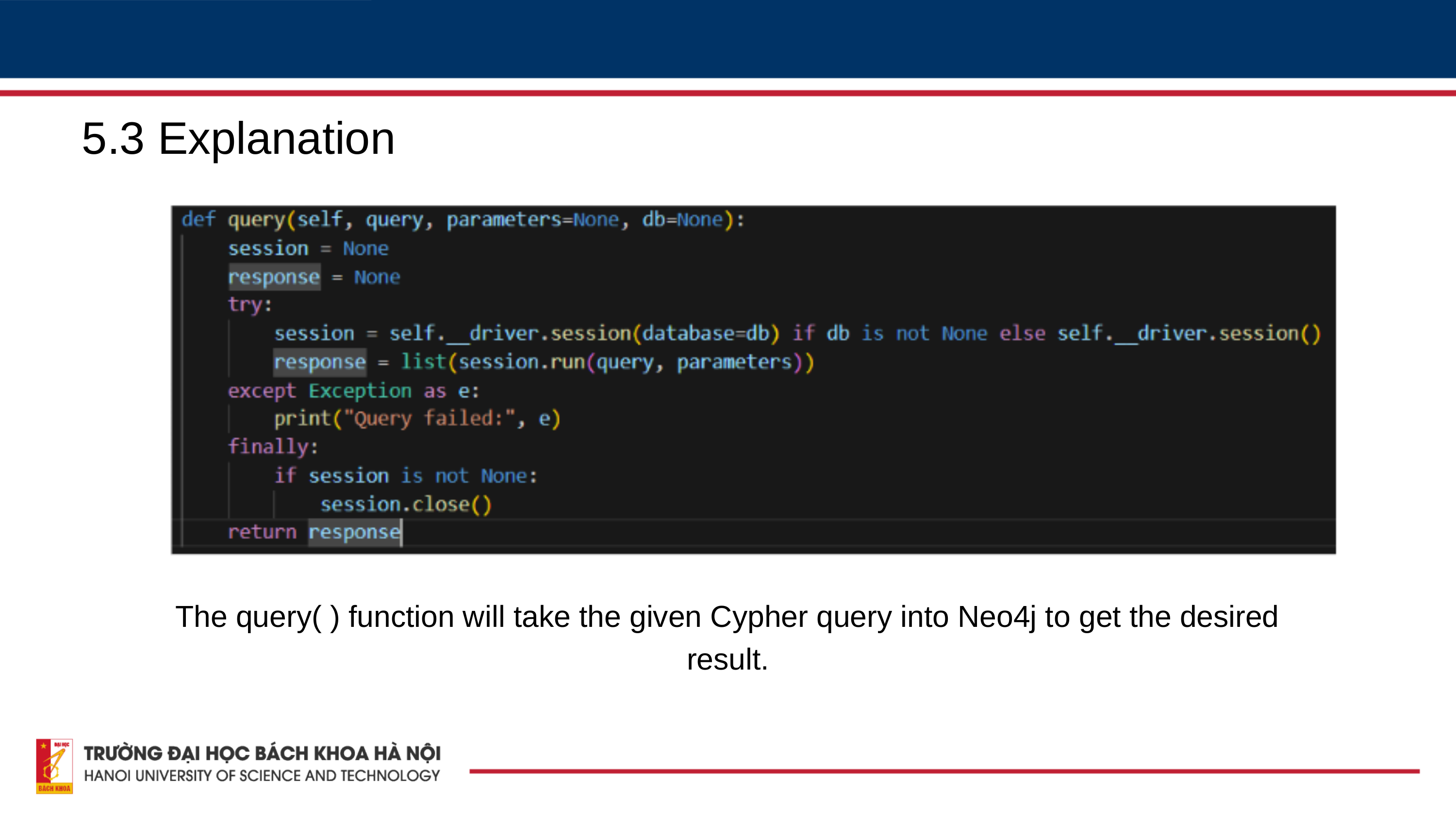

5.3 Explanation

The query( ) function will take the given Cypher query into Neo4j to get the desired result.